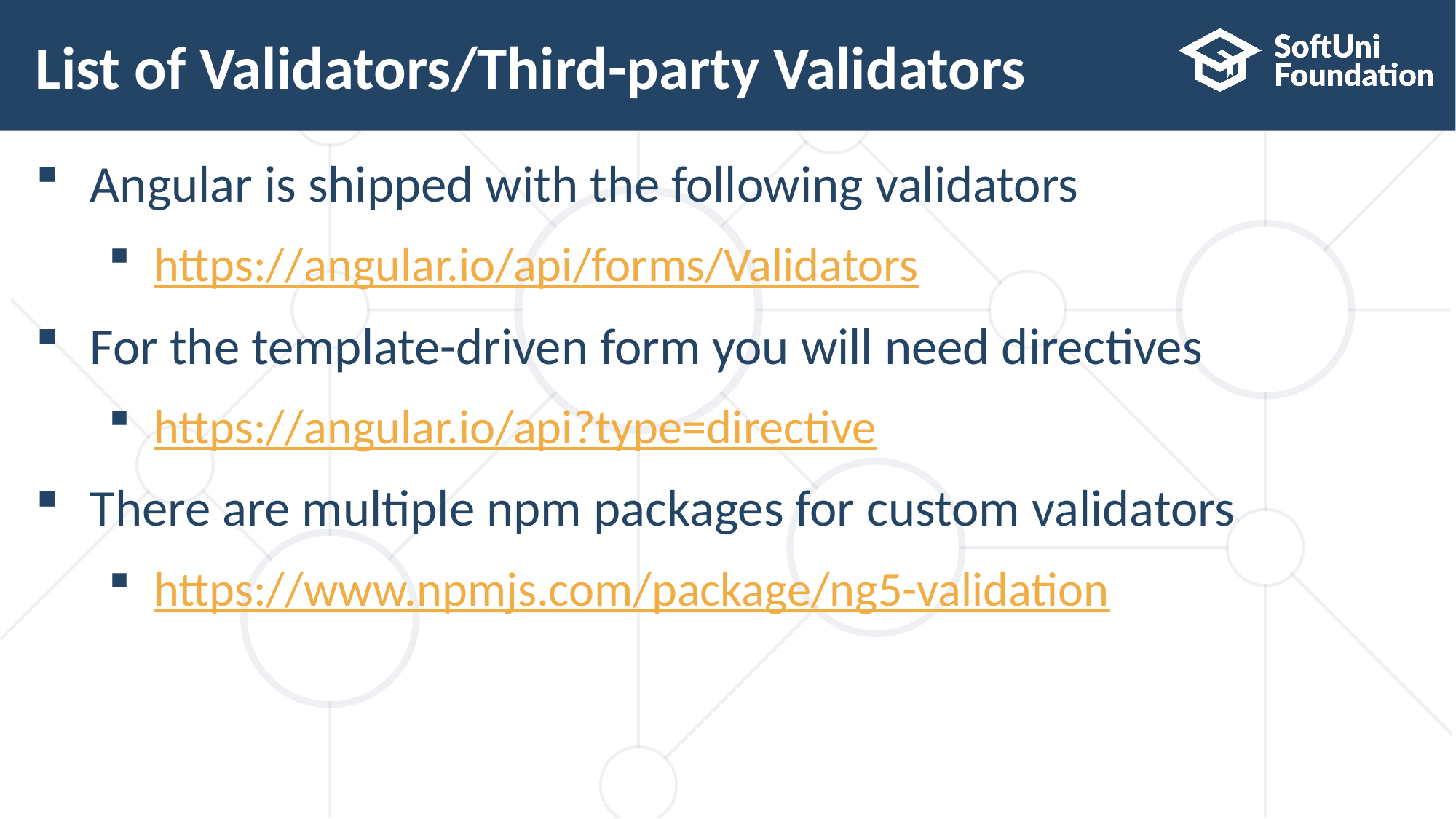

# List of Validators/Third-party Validators
Angular is shipped with the following validators
https://angular.io/api/forms/Validators
For the template-driven form you will need directives
https://angular.io/api?type=directive
There are multiple npm packages for custom validators
https://www.npmjs.com/package/ng5-validation
31